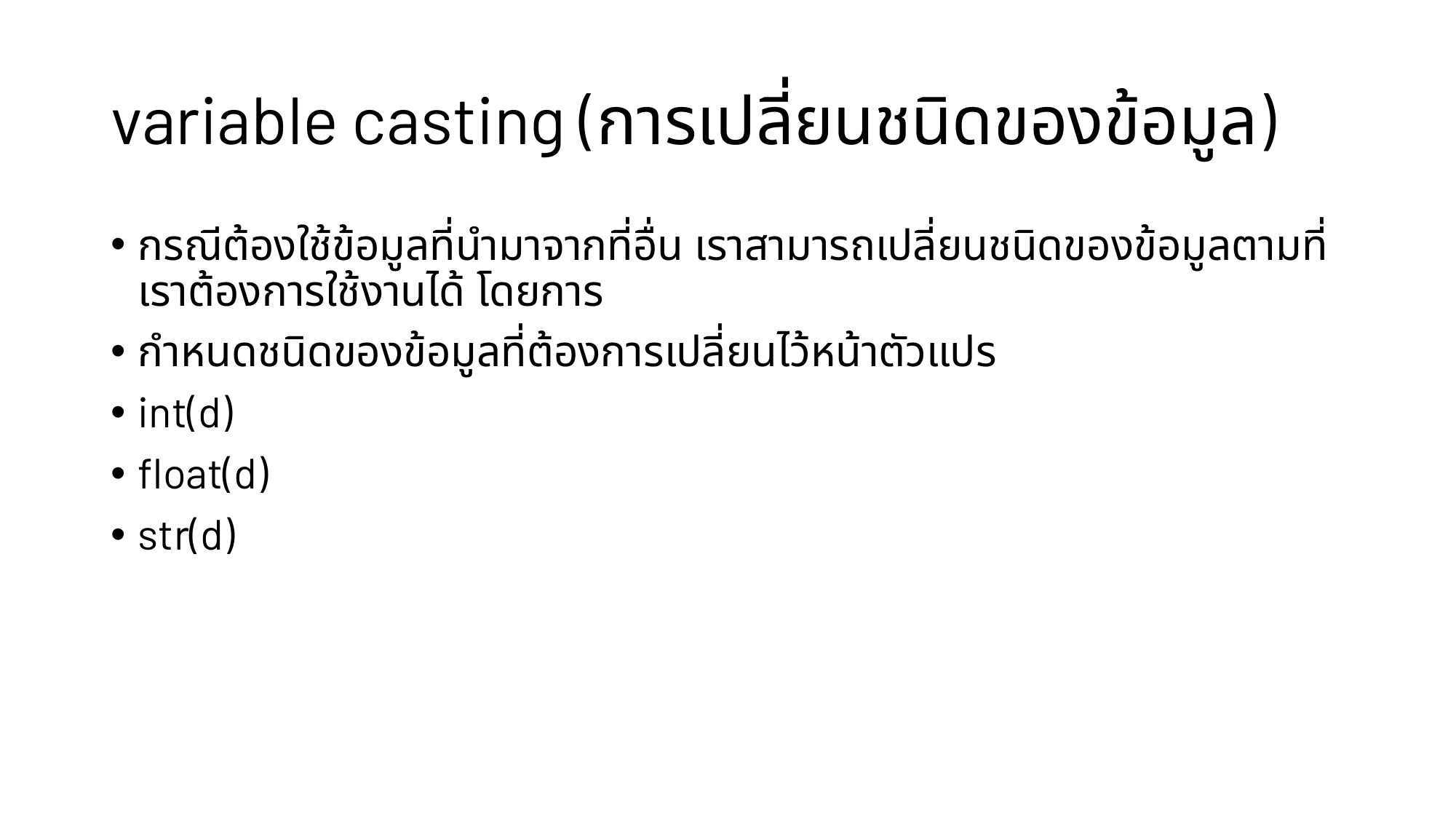

# variable casting (การเปลี่ยนชนิดของข้อมูล)
กรณีต้องใช้ข้อมูลที่นำมาจากที่อื่น เราสามารถเปลี่ยนชนิดของข้อมูลตามที่เราต้องการใช้งานได้ โดยการ
กำหนดชนิดของข้อมูลที่ต้องการเปลี่ยนไว้หน้าตัวแปร
int(d)
float(d)
str(d)